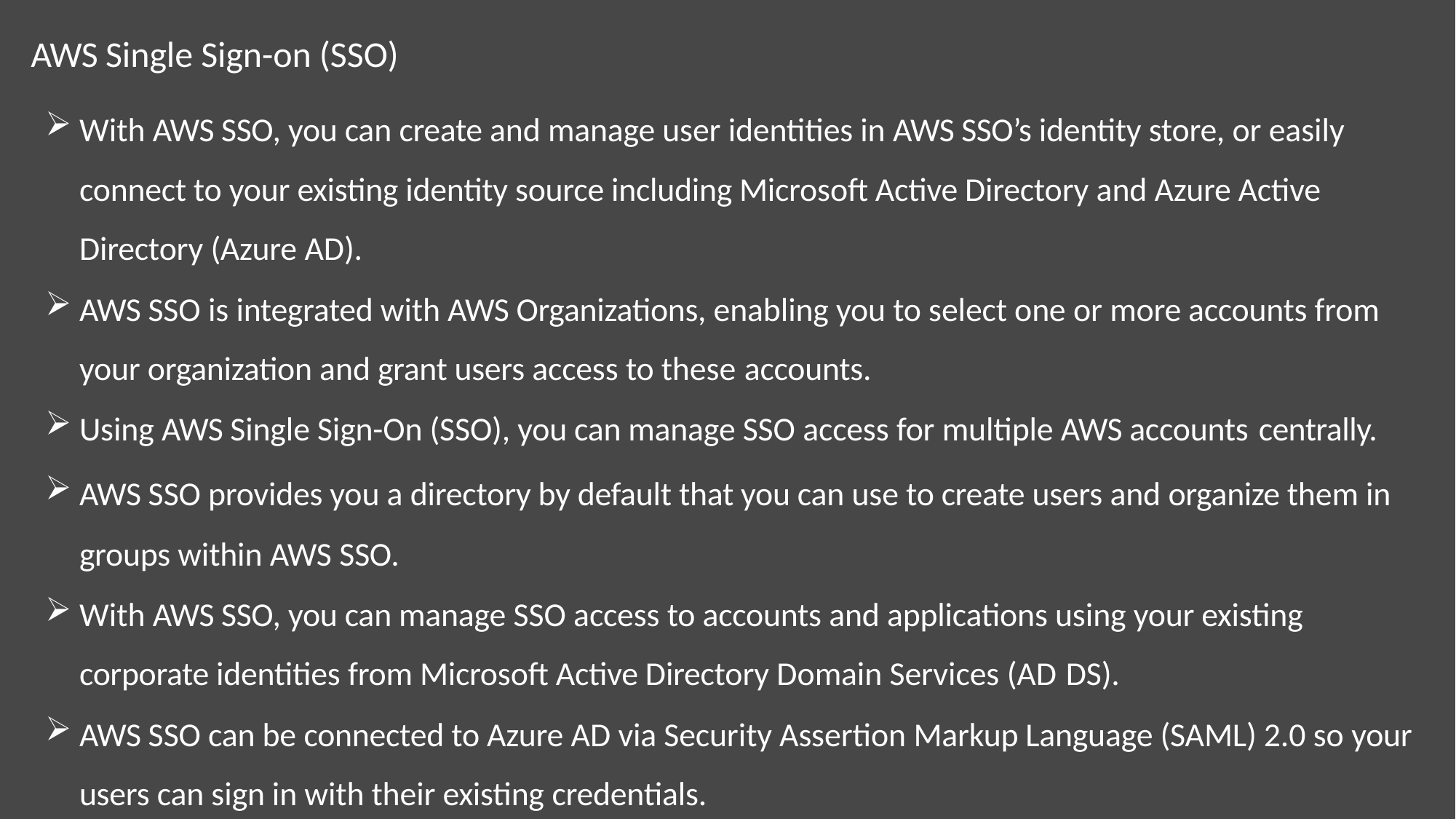

# AWS Single Sign-on (SSO)
With AWS SSO, you can create and manage user identities in AWS SSO’s identity store, or easily  connect to your existing identity source including Microsoft Active Directory and Azure Active  Directory (Azure AD).
AWS SSO is integrated with AWS Organizations, enabling you to select one or more accounts from  your organization and grant users access to these accounts.
Using AWS Single Sign-On (SSO), you can manage SSO access for multiple AWS accounts centrally.
AWS SSO provides you a directory by default that you can use to create users and organize them in  groups within AWS SSO.
With AWS SSO, you can manage SSO access to accounts and applications using your existing  corporate identities from Microsoft Active Directory Domain Services (AD DS).
AWS SSO can be connected to Azure AD via Security Assertion Markup Language (SAML) 2.0 so your  users can sign in with their existing credentials.